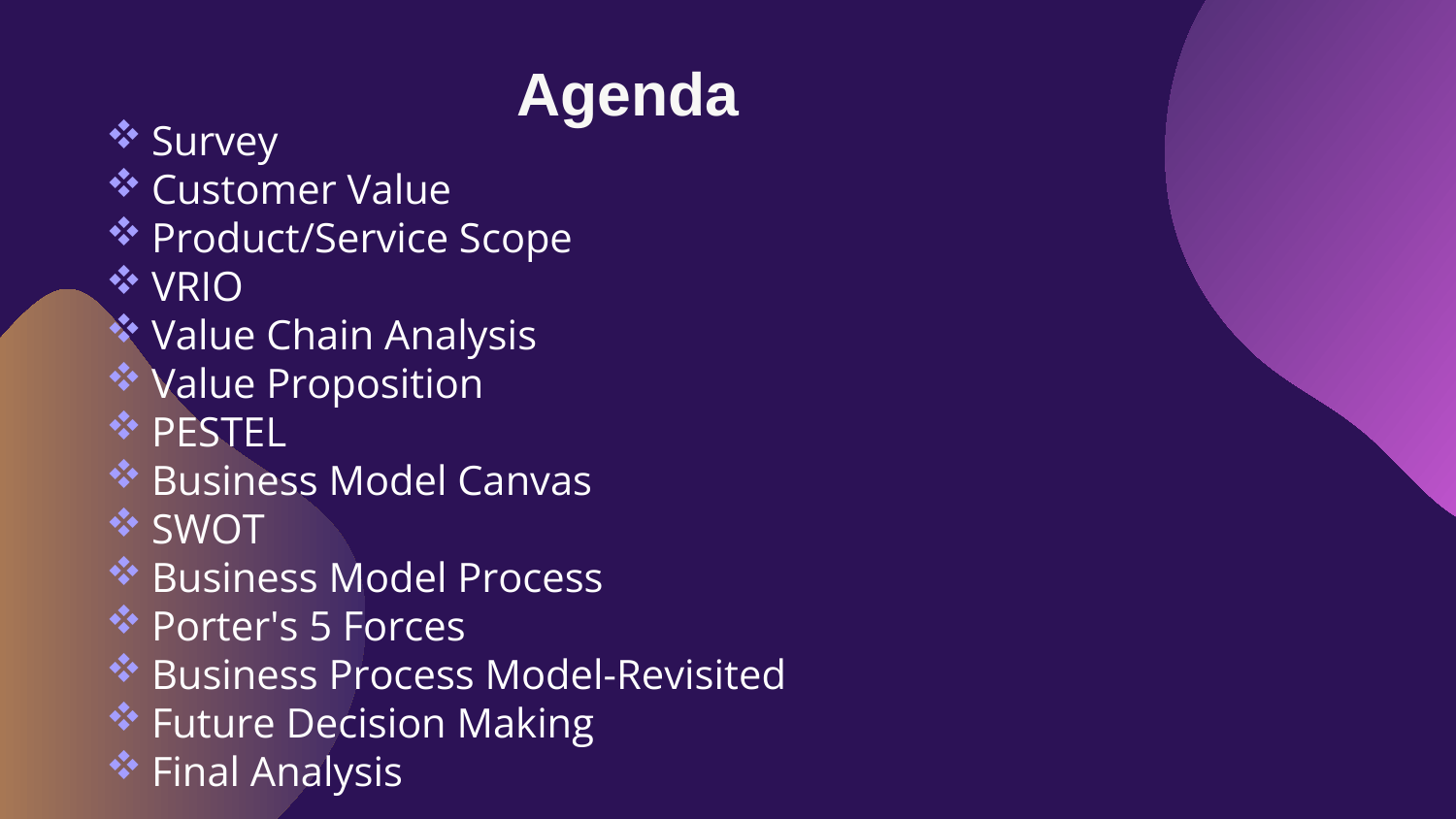

# Agenda
Survey
Customer Value
Product/Service Scope
VRIO
Value Chain Analysis
Value Proposition
PESTEL
Business Model Canvas
SWOT
Business Model Process
Porter's 5 Forces
Business Process Model-Revisited
Future Decision Making
Final Analysis